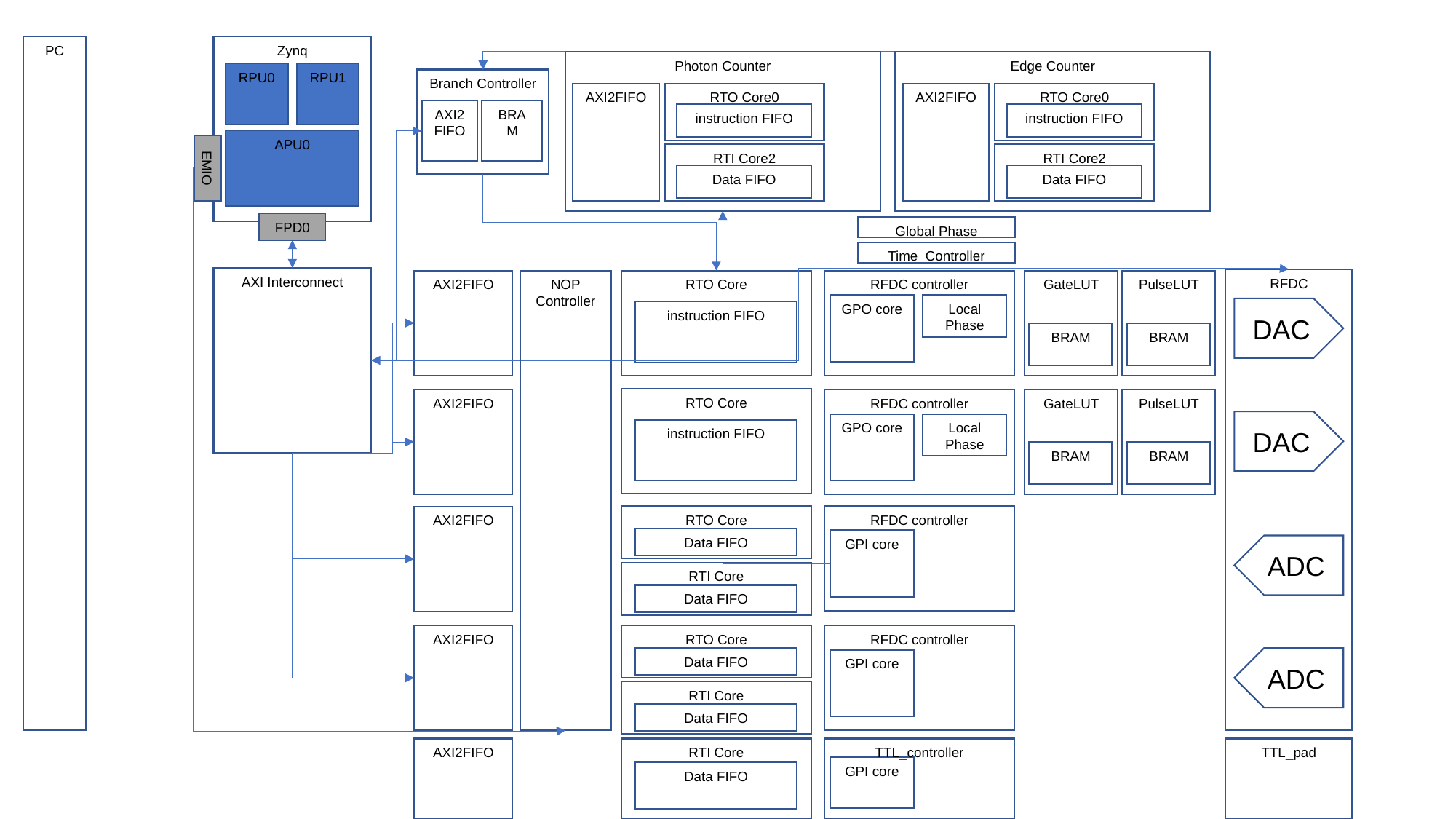

PC
Zynq
RPU0
RPU1
APU0
Photon Counter
RTO Core0
instruction FIFO
RTI Core2
Data FIFO
AXI2FIFO
Edge Counter
RTO Core0
instruction FIFO
RTI Core2
Data FIFO
AXI2FIFO
Branch Controller
AXI2FIFO
BRAM
EMIO
FPD0
Global Phase
Time  Controller
AXI Interconnect
RFDC
AXI2FIFO
NOP Controller
RTO Core
instruction FIFO
RFDC controller
GPO core
Local Phase
GateLUT
BRAM
PulseLUT
BRAM
DAC
RTO Core
instruction FIFO
AXI2FIFO
RFDC controller
GPO core
Local Phase
GateLUT
BRAM
PulseLUT
BRAM
DAC
RFDC controller
GPI core
RTO Core
Data FIFO
AXI2FIFO
ADC
RTI Core
Data FIFO
RFDC controller
GPI core
AXI2FIFO
RTO Core
Data FIFO
ADC
RTI Core
Data FIFO
TTL_pad
TTL_controller
GPI core
AXI2FIFO
RTI Core
Data FIFO